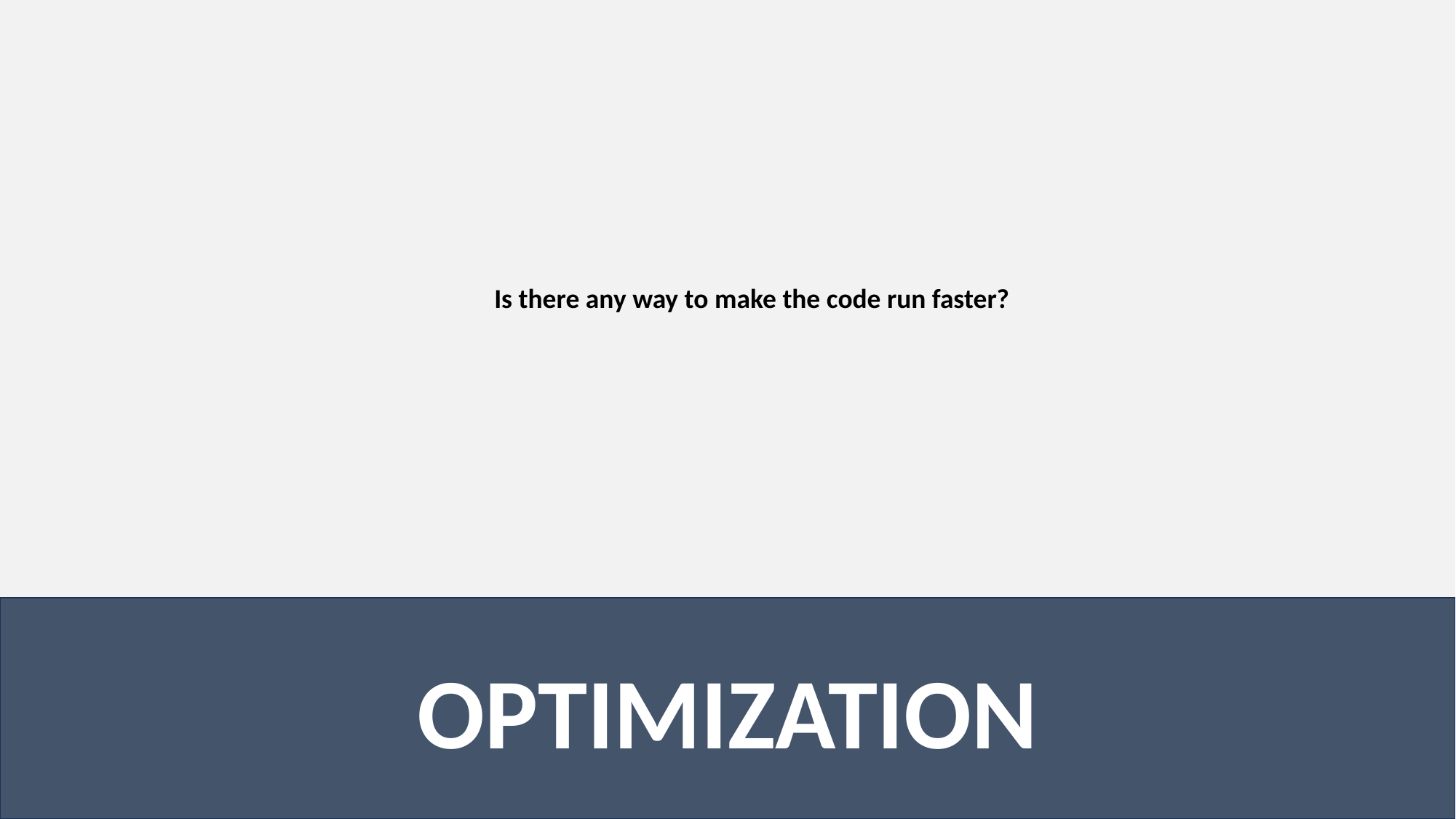

Is there any way to make the code run faster?
OPTIMIZATION